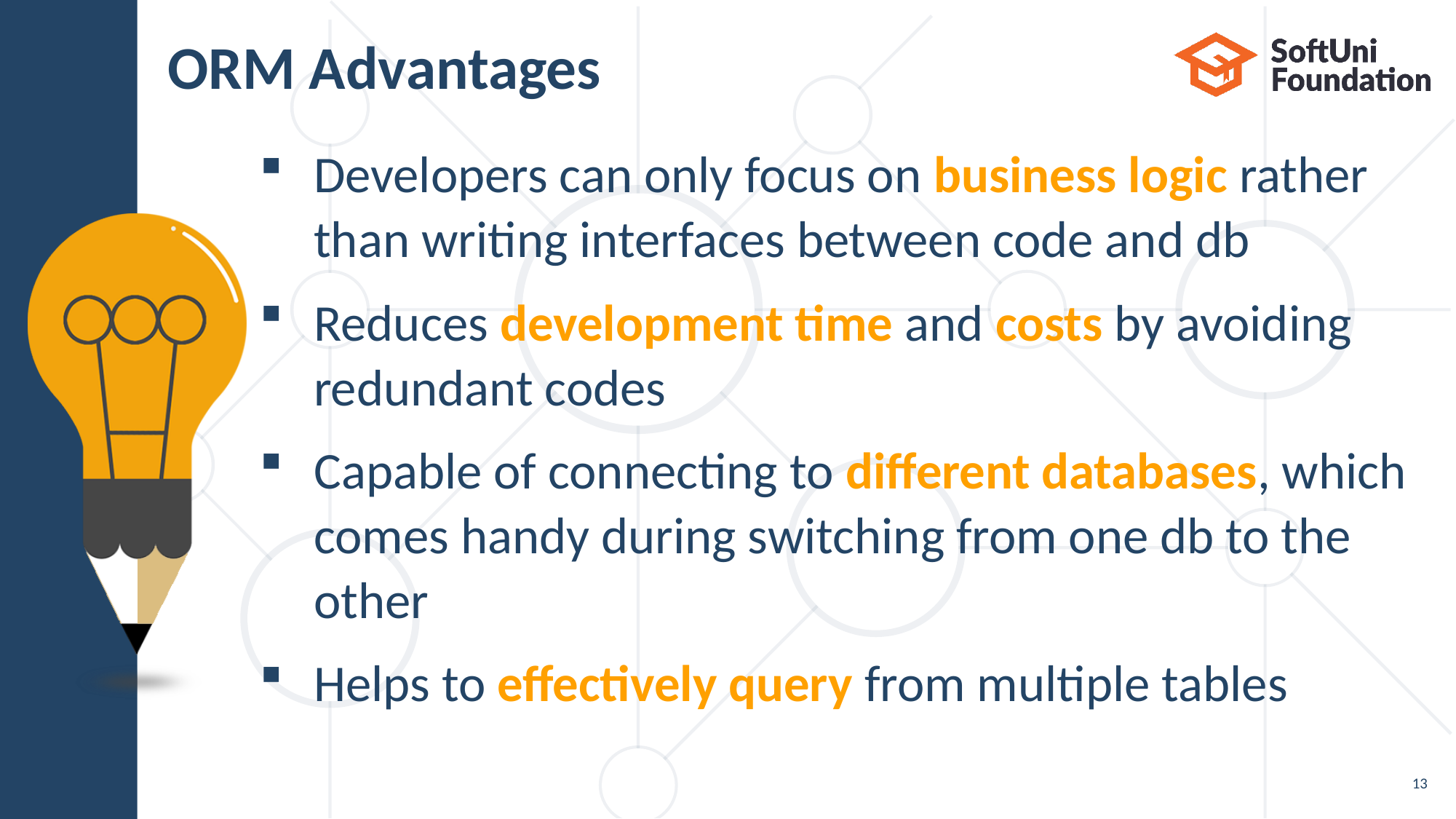

# ORM Advantages
Developers can only focus on business logic rather
than writing interfaces between code and db
Reduces development time and costs by avoiding
redundant codes
Capable of connecting to different databases, which comes handy during switching from one db to the
other
Helps to effectively query from multiple tables
13